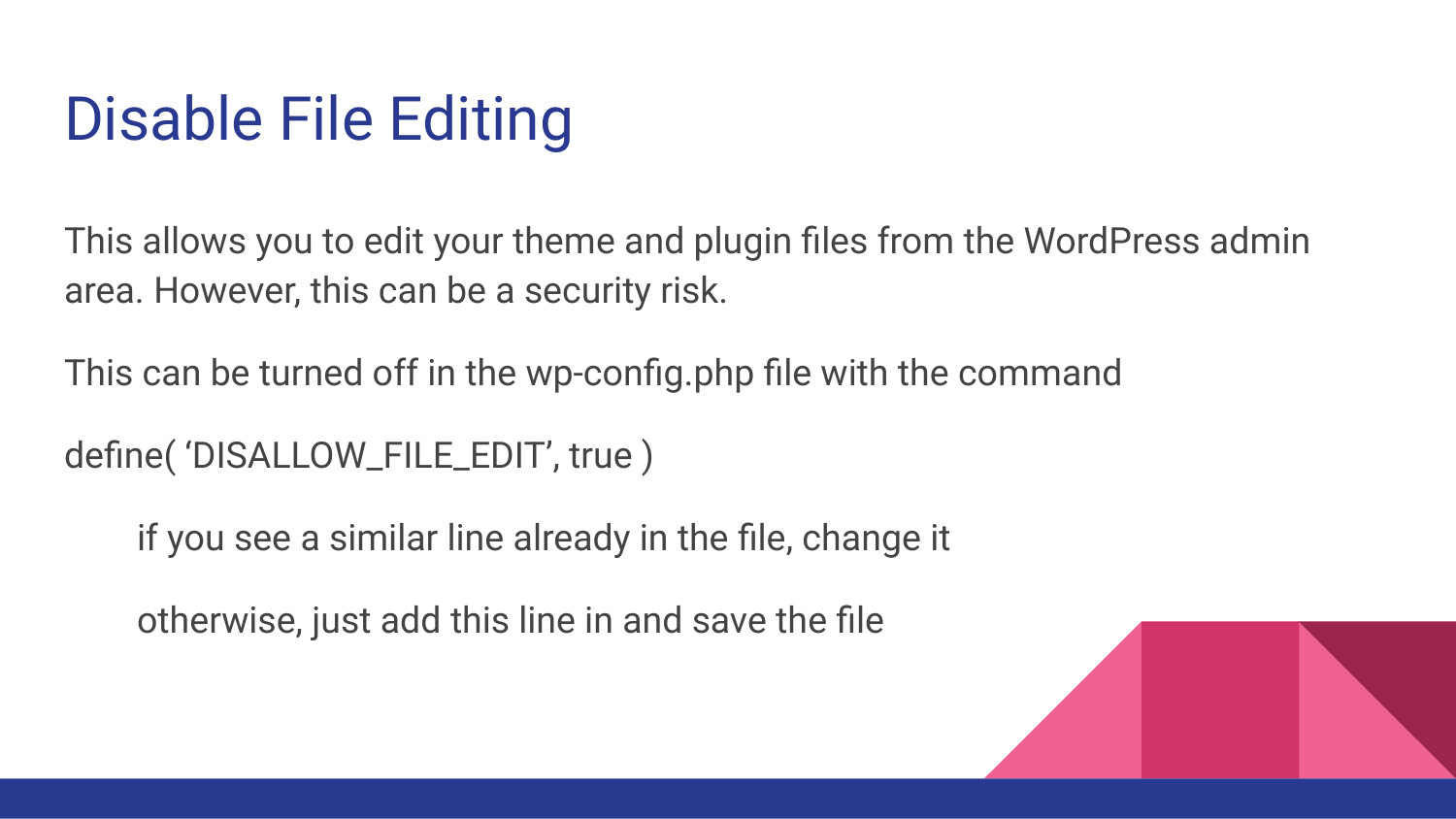

# Disable File Editing
This allows you to edit your theme and plugin files from the WordPress admin area. However, this can be a security risk.
This can be turned off in the wp-config.php file with the command
define( ‘DISALLOW_FILE_EDIT’, true )
if you see a similar line already in the file, change it
otherwise, just add this line in and save the file